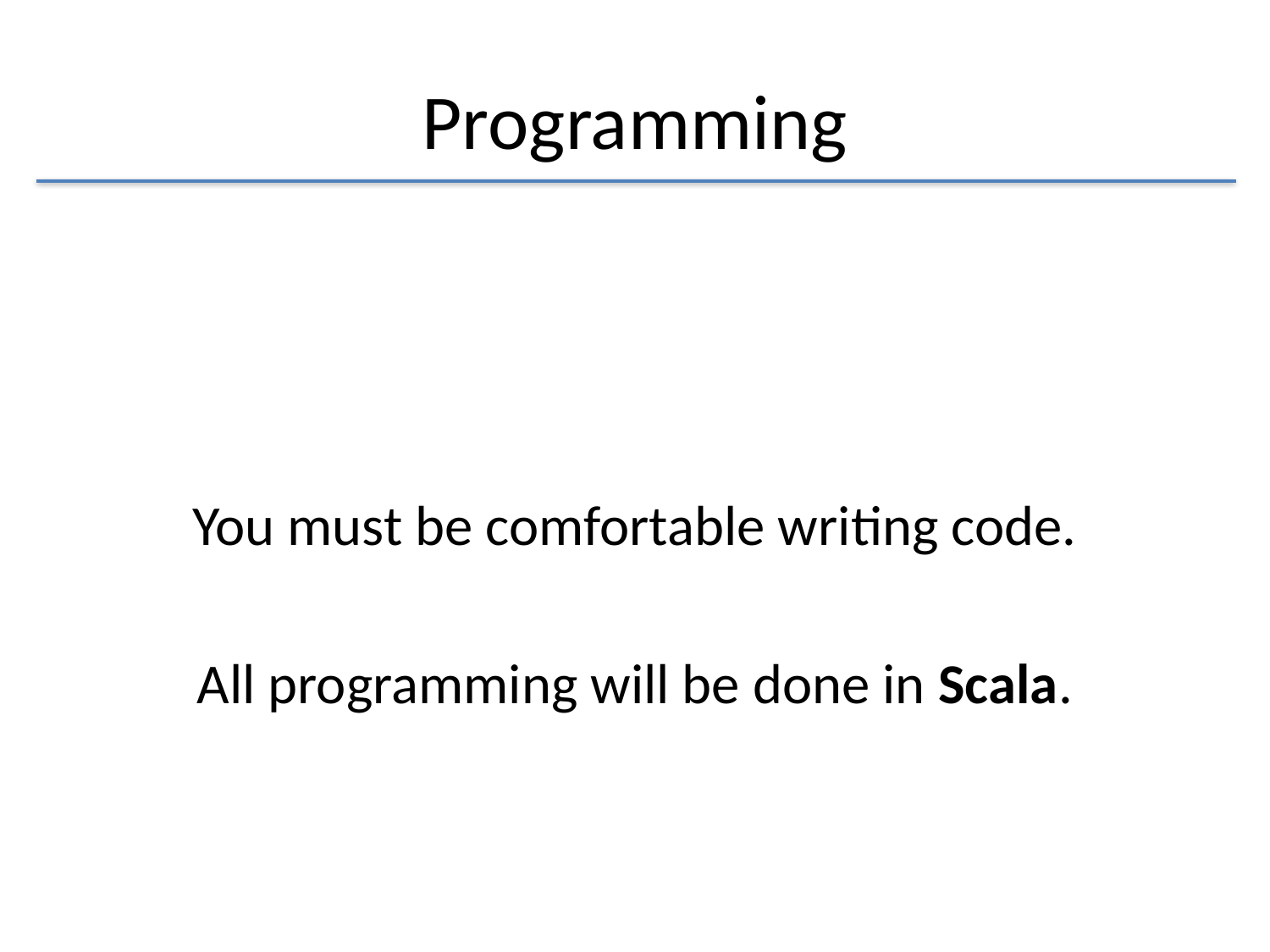

# Programming
You must be comfortable writing code.

All programming will be done in Scala.